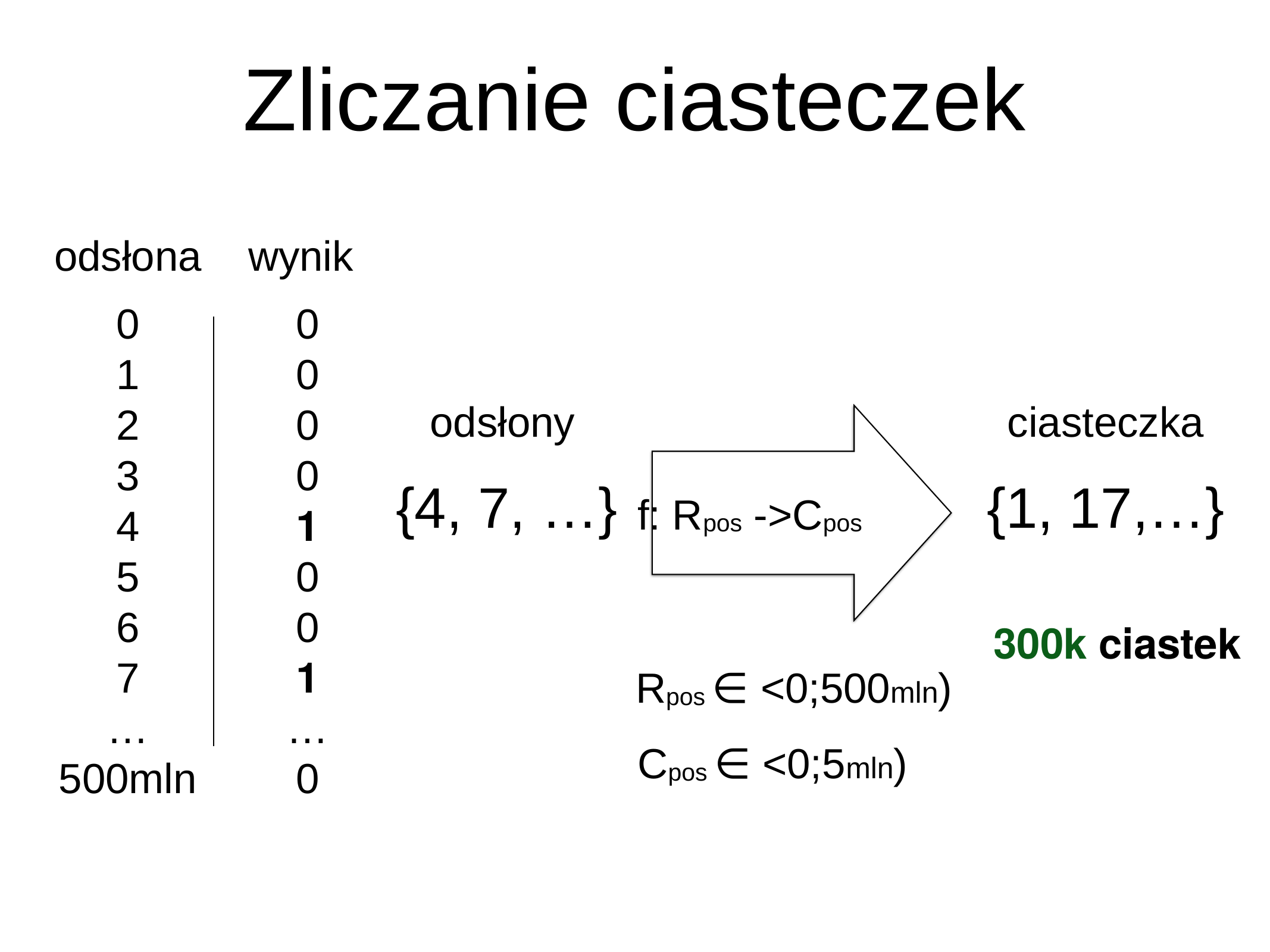

# Zliczanie ciasteczek
odsłona
wynik
0
1
2
3
4
5
6
7
…
500mln
0
0
0
0
1
0
0
1
…
0

odsłony
ciasteczka

f: Rpos ->Cpos
Rpos ∈ <0;500mln)
Cpos ∈ <0;5mln)
{4, 7, …}
{1, 17,…}
300k ciastek